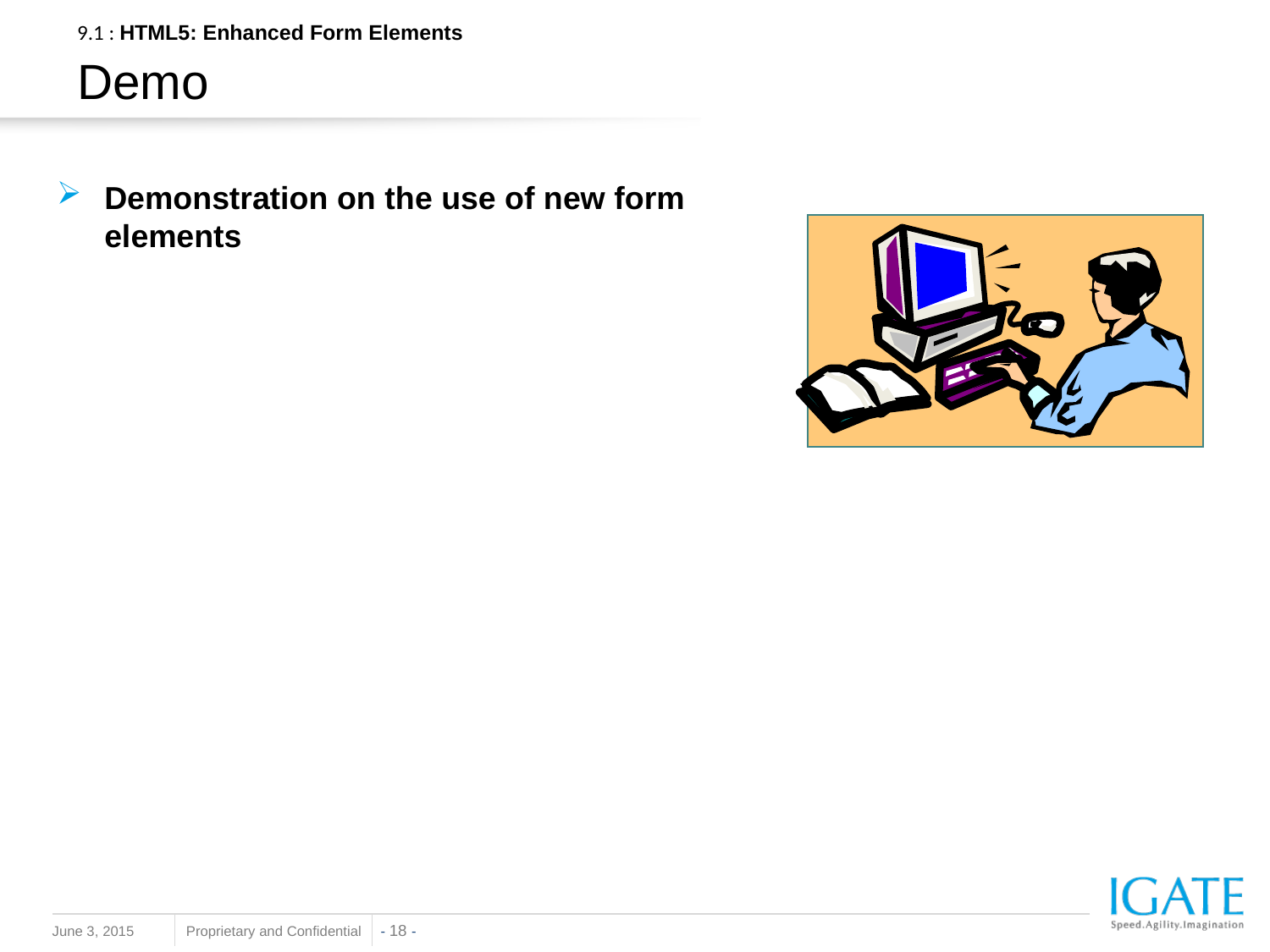

9.1 : HTML5: Enhanced Form Elements
Demo
Demonstration on the use of new form elements